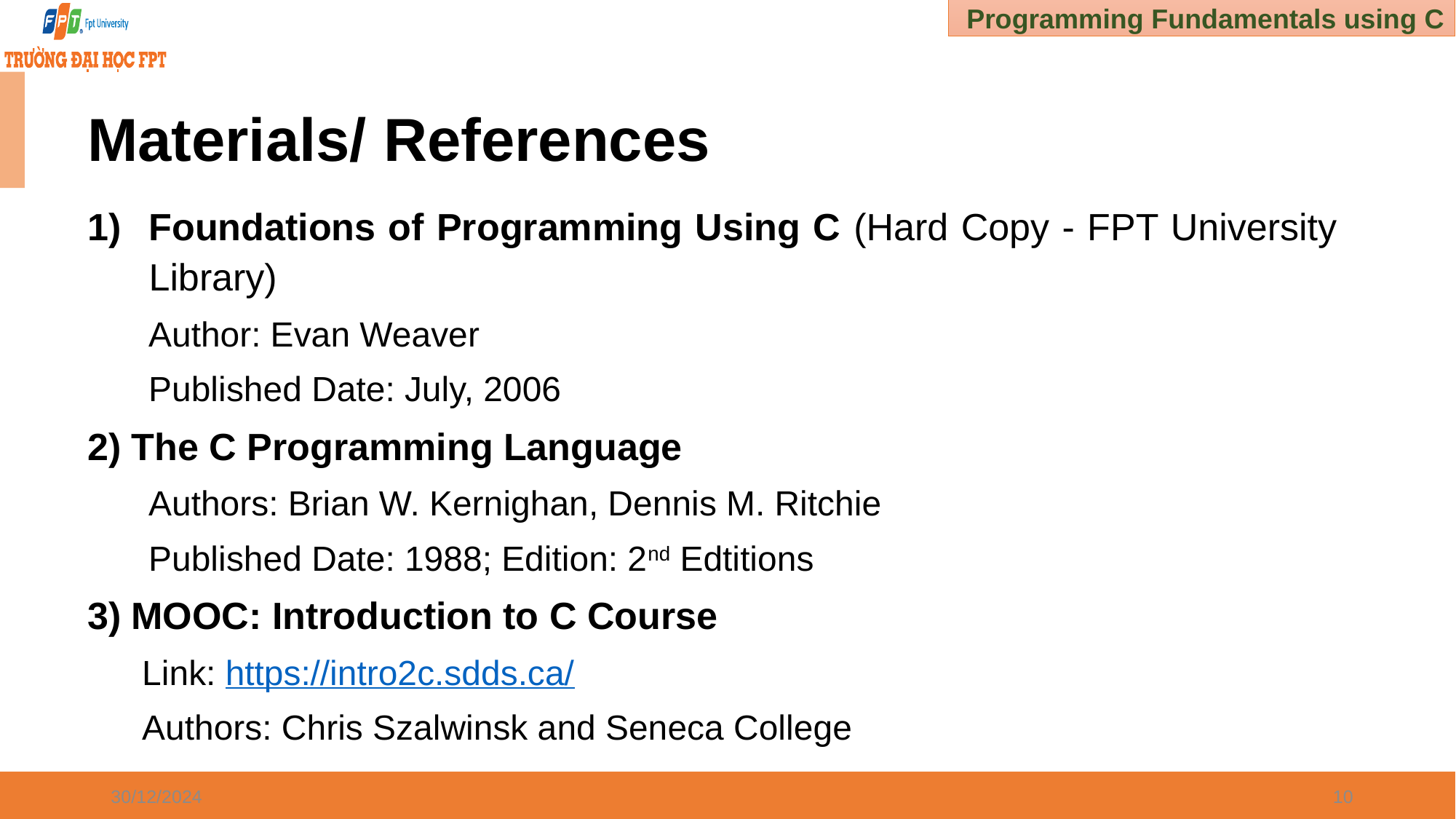

# Materials/ References
Foundations of Programming Using C (Hard Copy - FPT University Library)
Author: Evan Weaver
Published Date: July, 2006
2) The C Programming Language
Authors: Brian W. Kernighan, Dennis M. Ritchie
Published Date: 1988; Edition: 2nd Edtitions
3) MOOC: Introduction to C Course
Link: https://intro2c.sdds.ca/
Authors: Chris Szalwinsk and Seneca College
30/12/2024
10